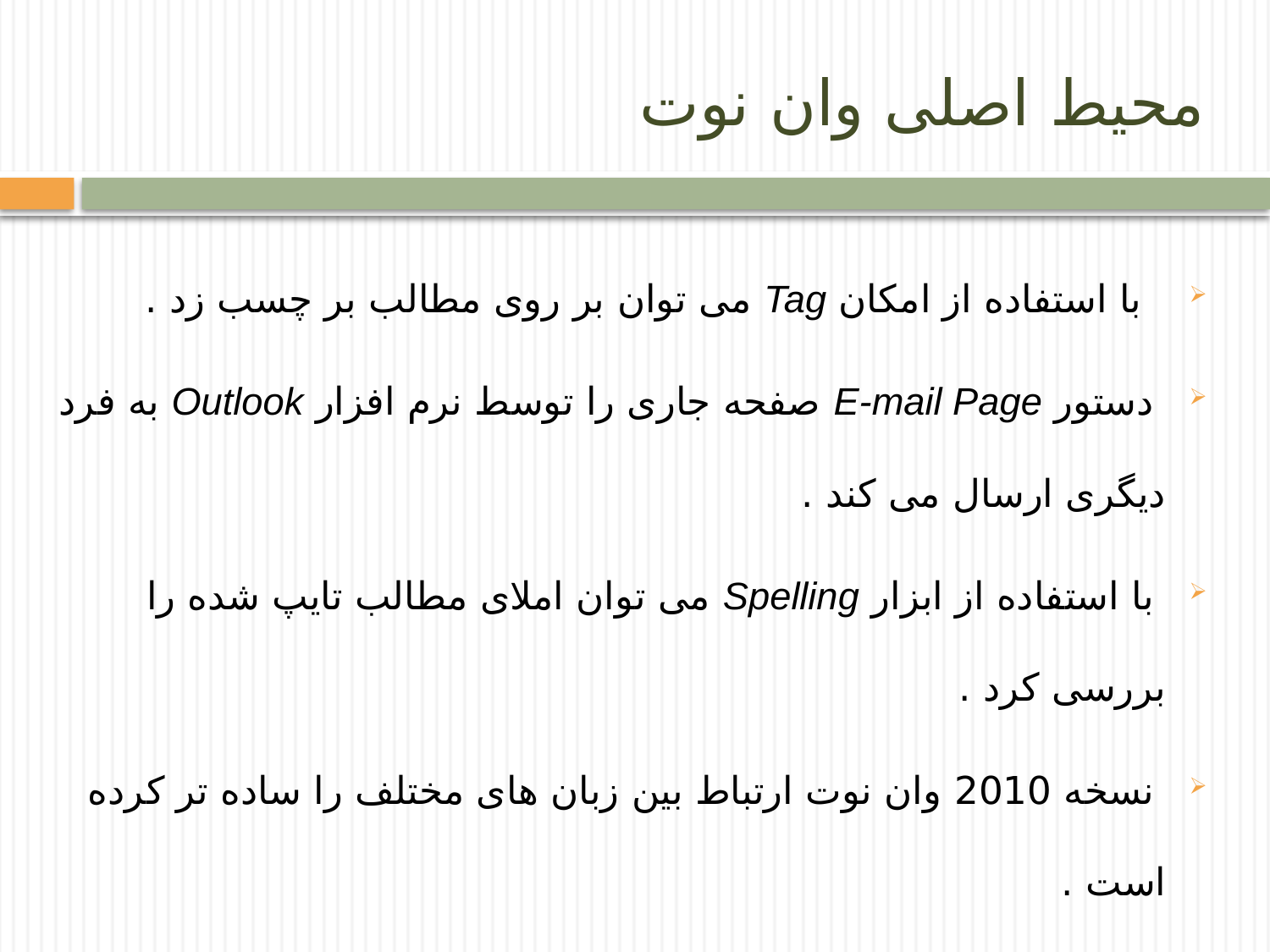

# محیط اصلی وان نوت
  با استفاده از امکان Tag می توان بر روی مطالب بر چسب زد .
 دستور E-mail Page صفحه جاری را توسط نرم افزار Outlook به فرد دیگری ارسال می کند .
 با استفاده از ابزار Spelling می توان املای مطالب تایپ شده را  بررسی کرد .
 نسخه 2010 وان نوت ارتباط بین زبان های مختلف را ساده تر کرده است .